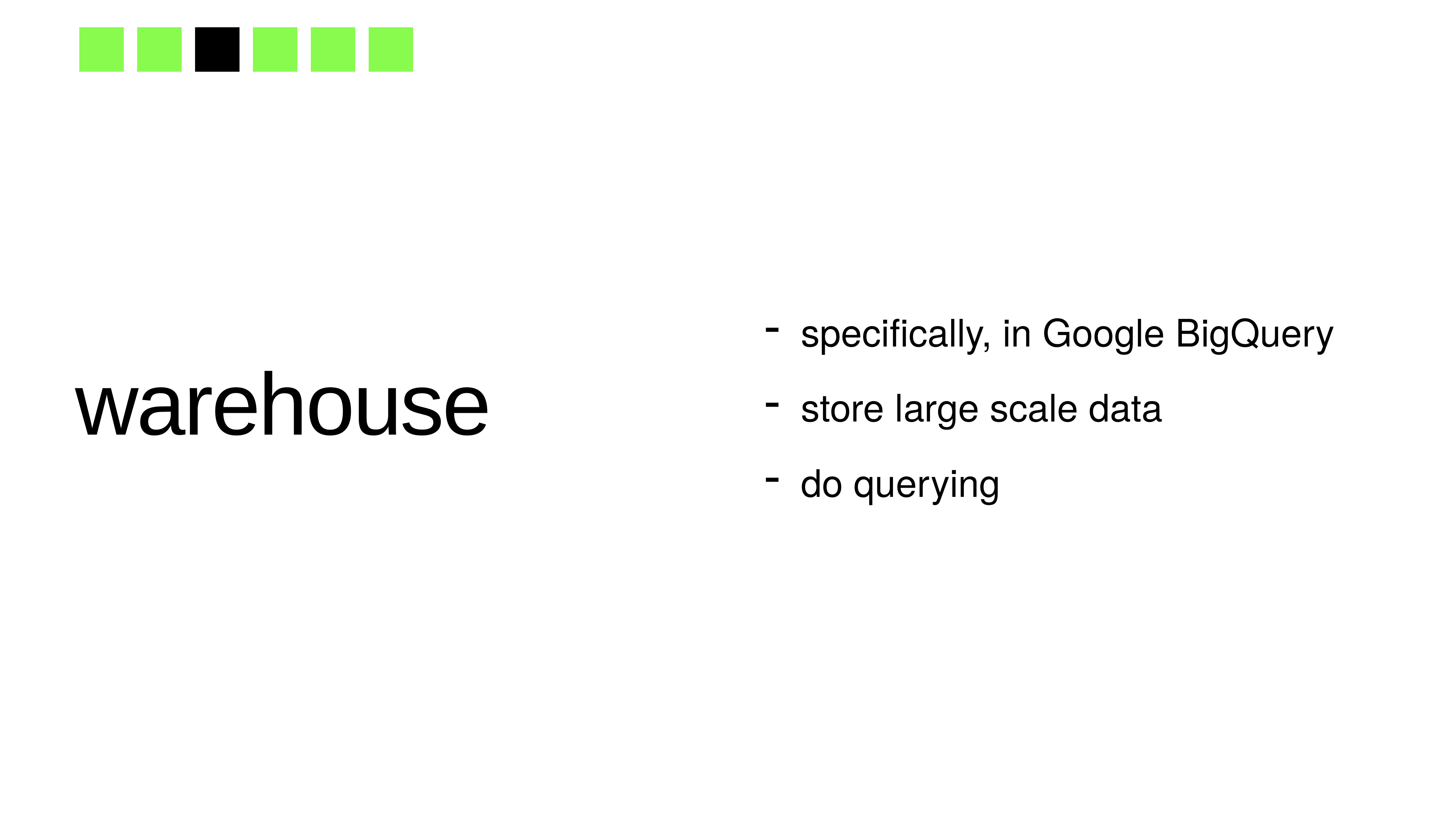

warehouse
specifically, in Google BigQuery
store large scale data
do querying